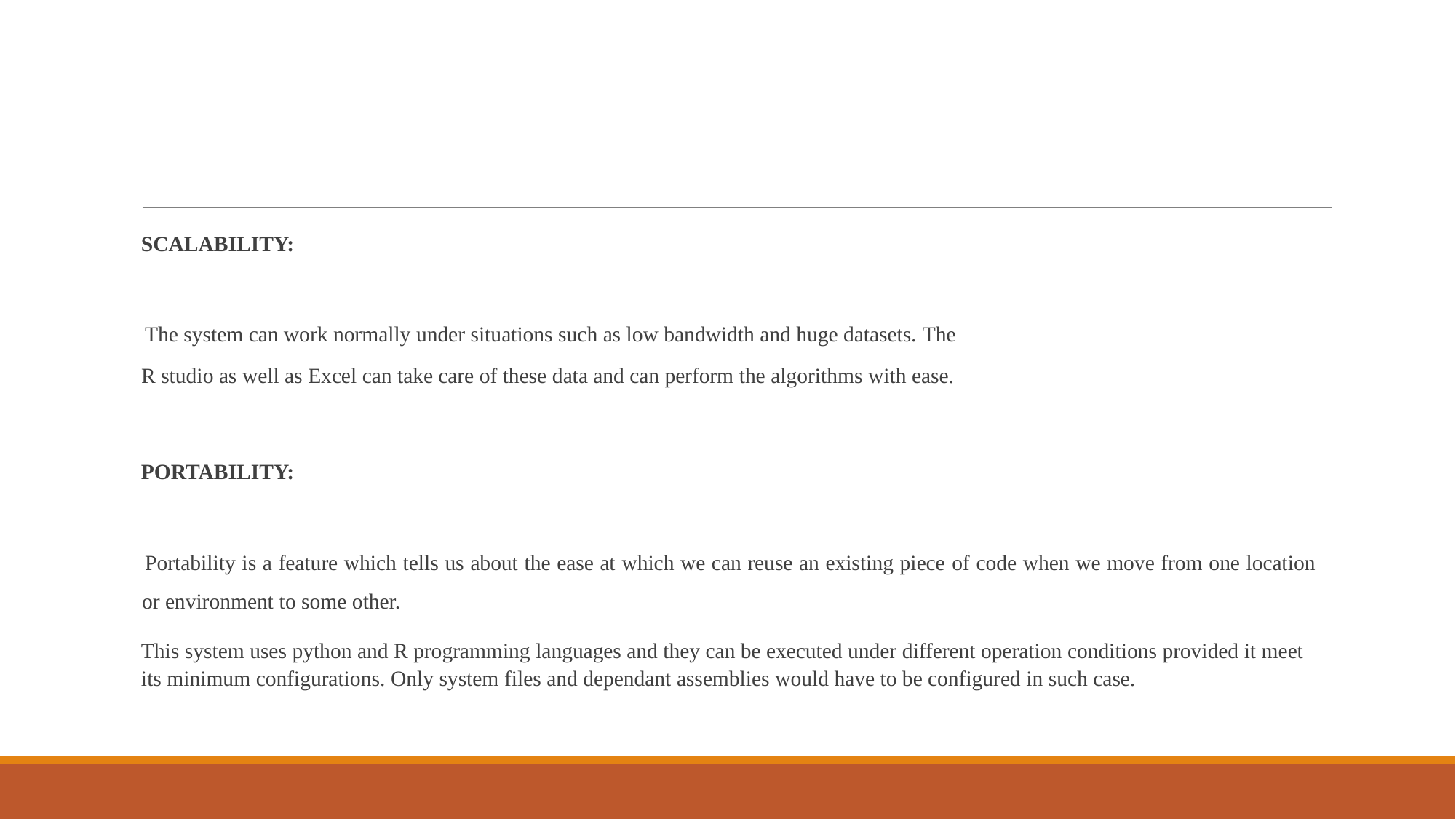

#
SCALABILITY:

The system can work normally under situations such as low bandwidth and huge datasets. The
R studio as well as Excel can take care of these data and can perform the algorithms with ease.

PORTABILITY:

Portability is a feature which tells us about the ease at which we can reuse an existing piece of code when we move from one location or environment to some other.
This system uses python and R programming languages and they can be executed under different operation conditions provided it meet its minimum configurations. Only system files and dependant assemblies would have to be configured in such case.